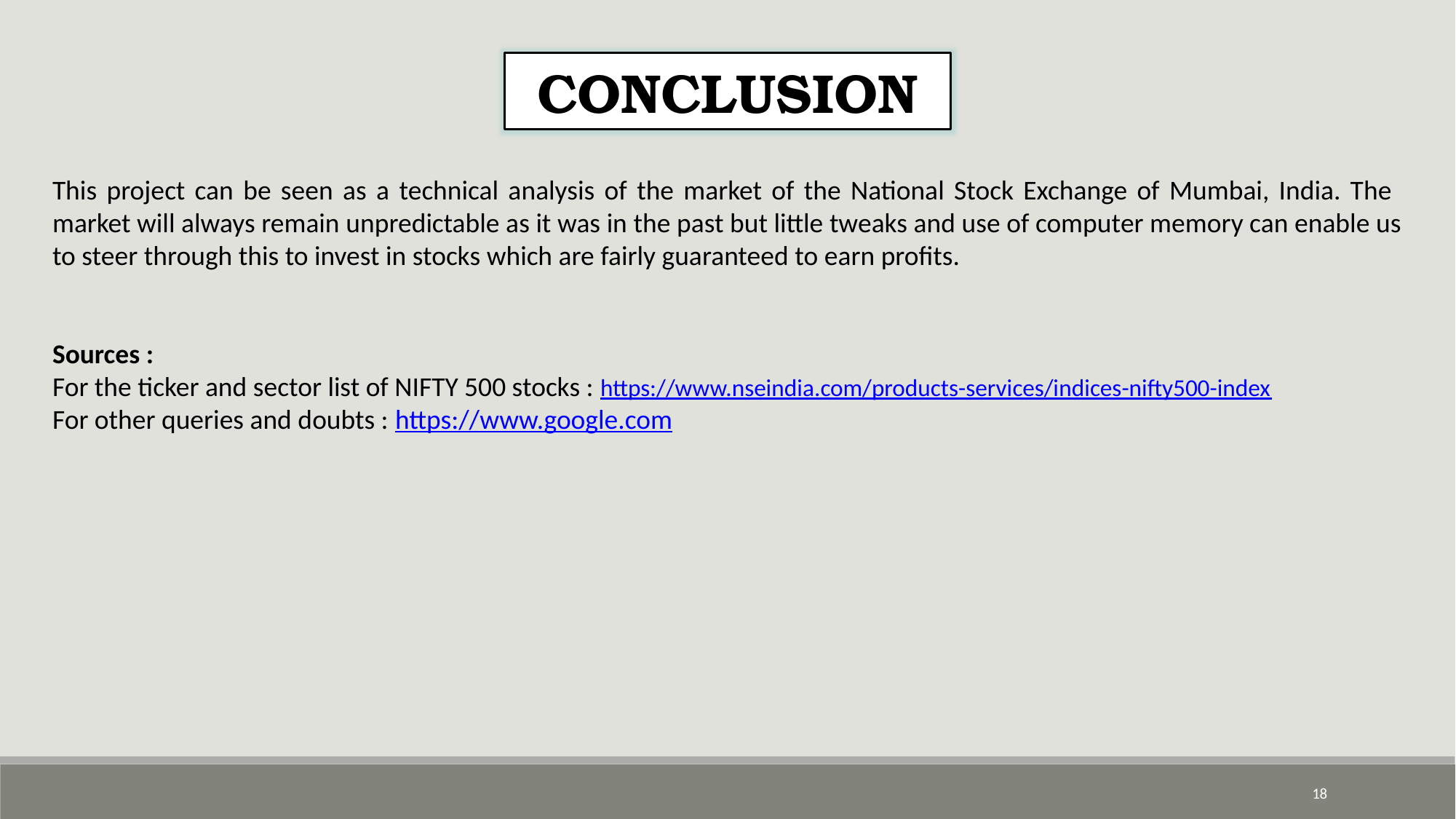

CONCLUSION
This project can be seen as a technical analysis of the market of the National Stock Exchange of Mumbai, India. The  market will always remain unpredictable as it was in the past but little tweaks and use of computer memory can enable us to steer through this to invest in stocks which are fairly guaranteed to earn profits.

Sources :
For the ticker and sector list of NIFTY 500 stocks : https://www.nseindia.com/products-services/indices-nifty500-index
For other queries and doubts : https://www.google.com

18